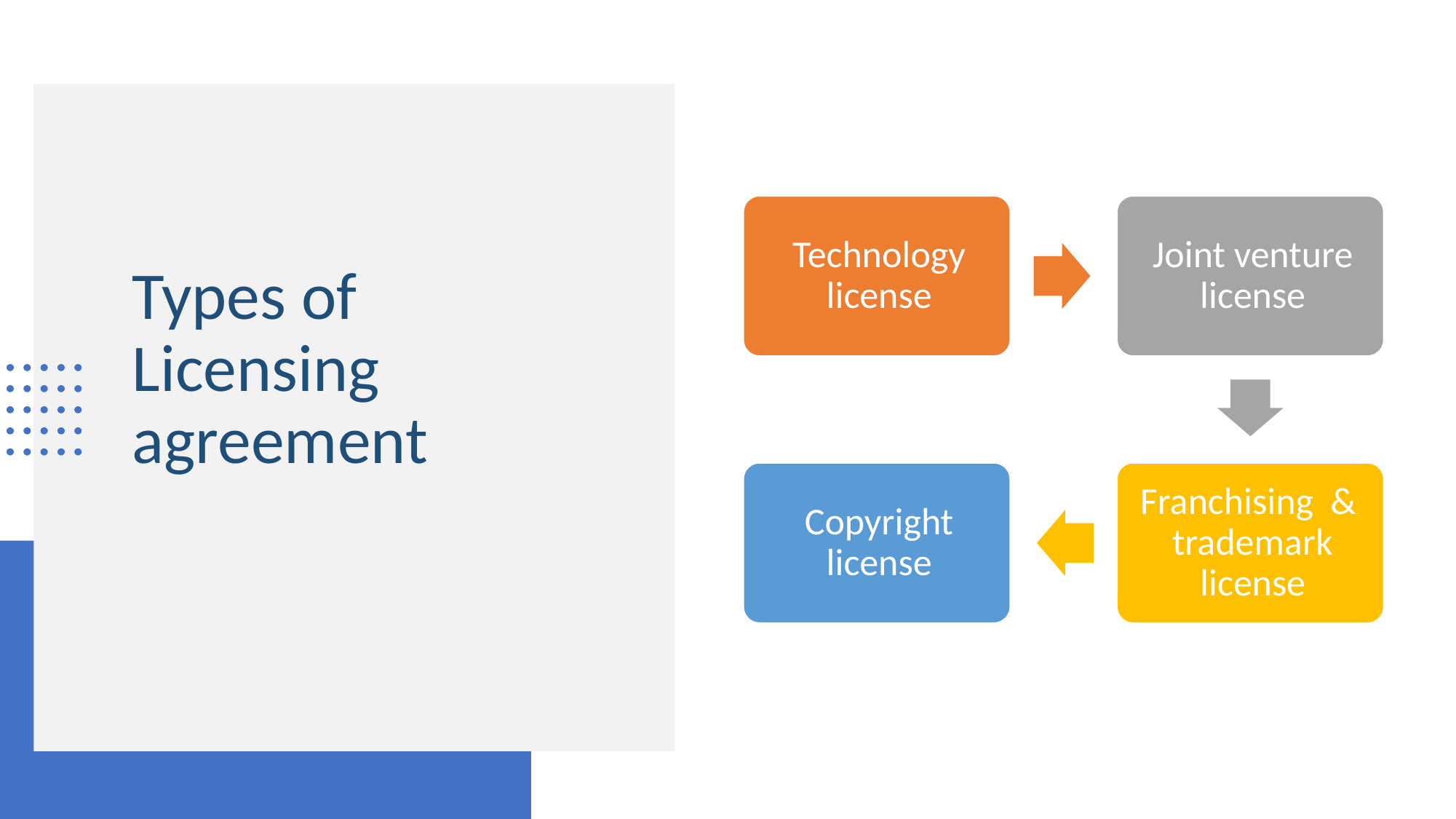

Technology license

Joint venture license

Franchising  &  trademark license

Copyright license
# Types of Licensing agreement